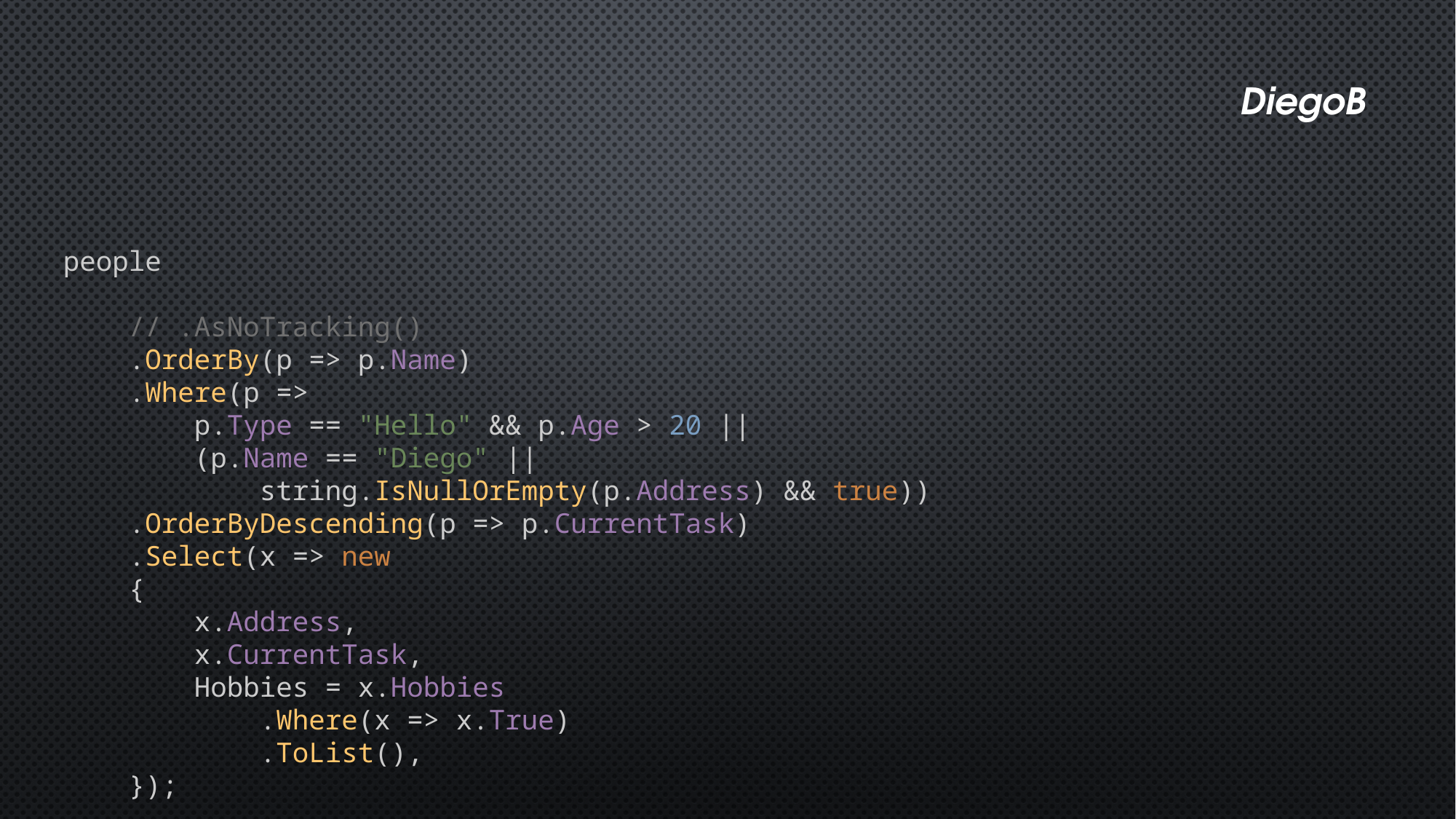

DiegoB
people
    // .AsNoTracking()
    .OrderBy(p => p.Name)
    .Where(p =>
        p.Type == "Hello" && p.Age > 20 ||
        (p.Name == "Diego" ||
            string.IsNullOrEmpty(p.Address) && true))
    .OrderByDescending(p => p.CurrentTask)
    .Select(x => new
    {
        x.Address,
        x.CurrentTask,
        Hobbies = x.Hobbies
            .Where(x => x.True)
            .ToList(),
    });